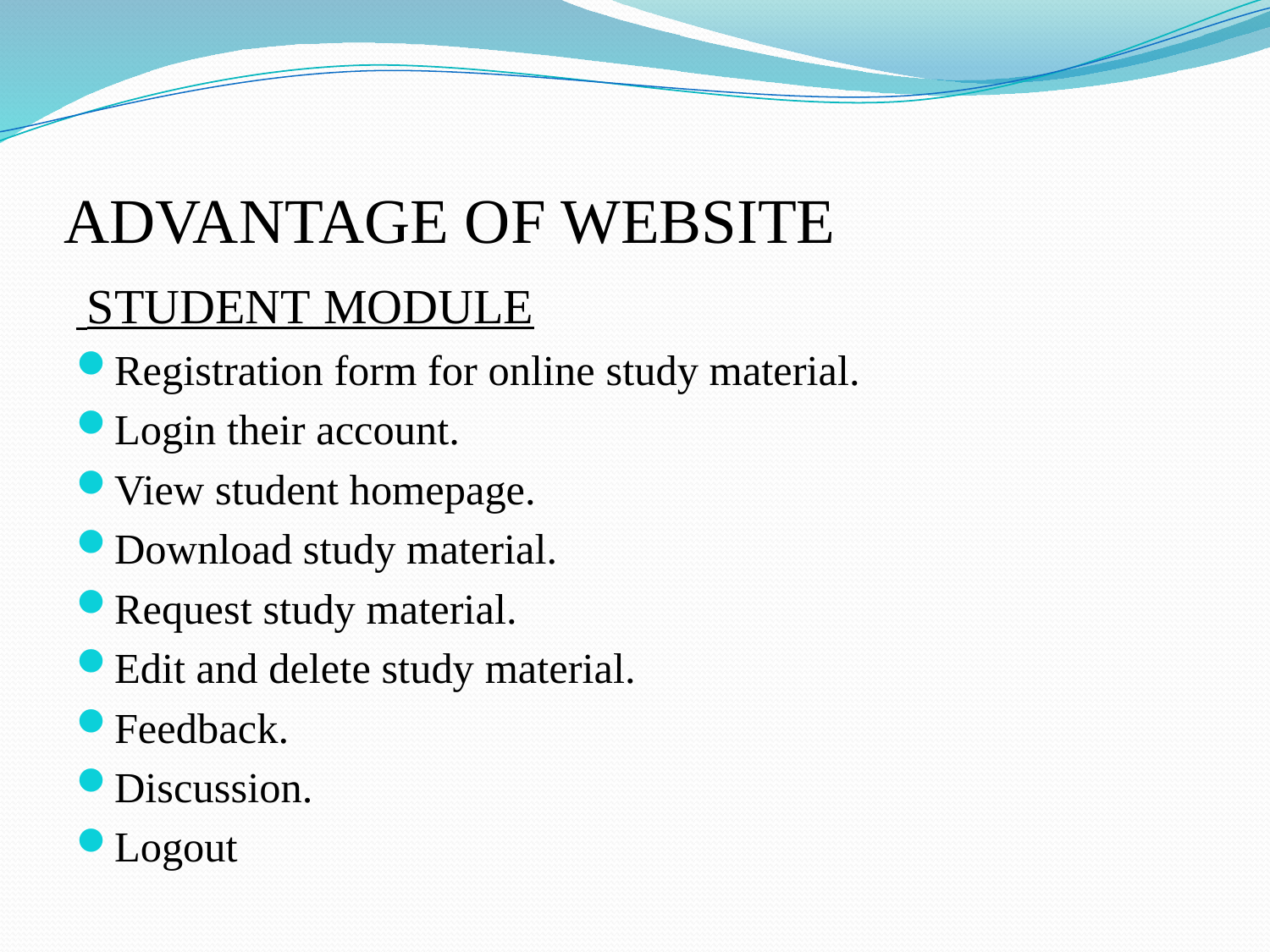

# ADVANTAGE OF WEBSITE
 STUDENT MODULE
Registration form for online study material.
Login their account.
View student homepage.
Download study material.
Request study material.
Edit and delete study material.
Feedback.
Discussion.
Logout